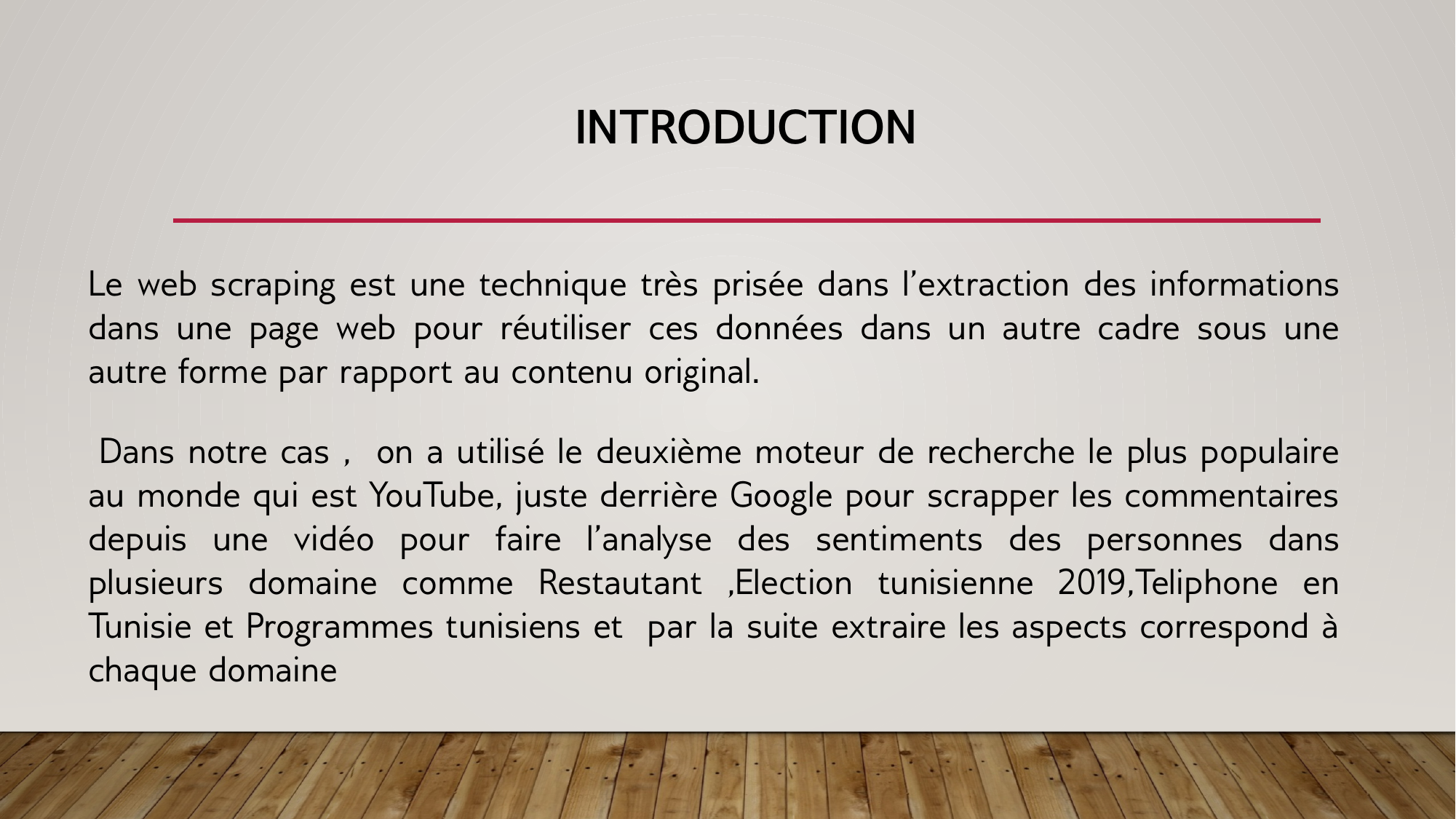

# Introduction

Le web scraping est une technique très prisée dans l’extraction des informations dans une page web pour réutiliser ces données dans un autre cadre sous une autre forme par rapport au contenu original.

 Dans notre cas ,  on a utilisé le deuxième moteur de recherche le plus populaire au monde qui est YouTube, juste derrière Google pour scrapper les commentaires depuis une vidéo pour faire l’analyse des sentiments des personnes dans plusieurs domaine comme Restautant ,Election tunisienne 2019,Teliphone en Tunisie et Programmes tunisiens et  par la suite extraire les aspects correspond à chaque domaine